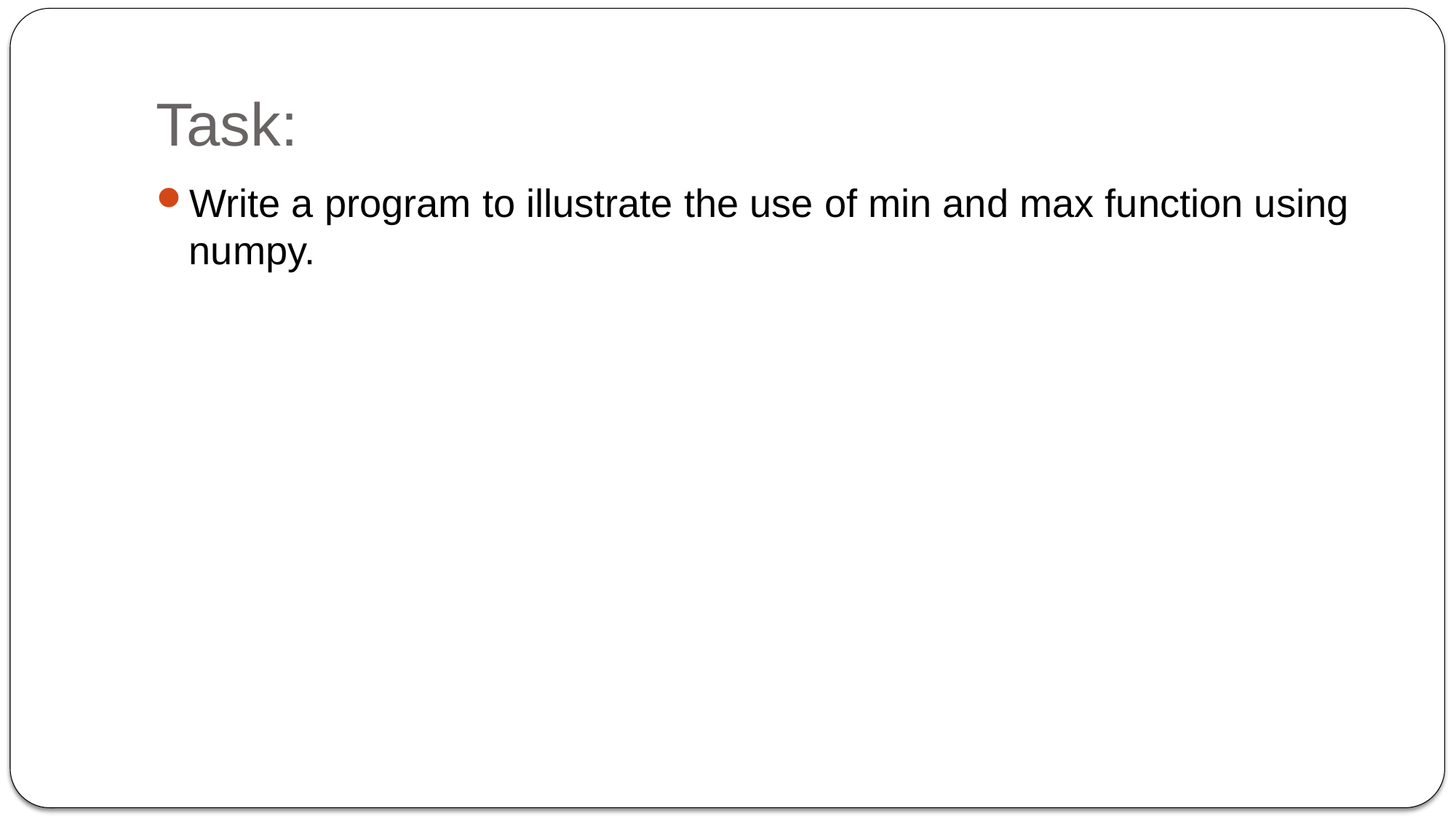

# Task:
Write a program to illustrate the use of min and max function using numpy.